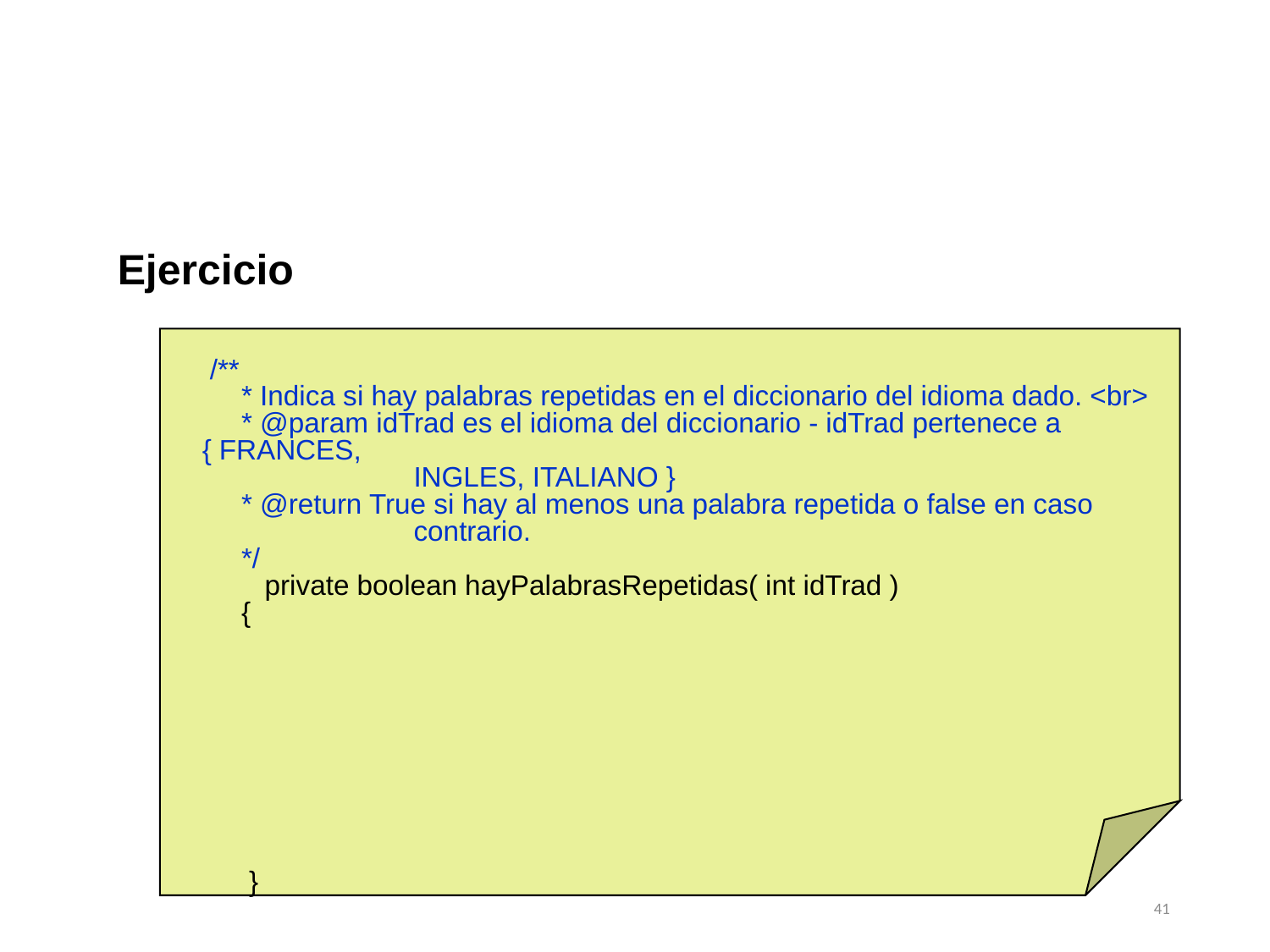

Ejercicio

 /**
     * Indica si hay palabras repetidas en el diccionario del idioma dado. <br>
     * @param idTrad es el idioma del diccionario - idTrad pertenece a { FRANCES,
                           INGLES, ITALIANO }
     * @return True si hay al menos una palabra repetida o false en caso
                           contrario.
     */
	private boolean hayPalabrasRepetidas( int idTrad )
     {

      }

41